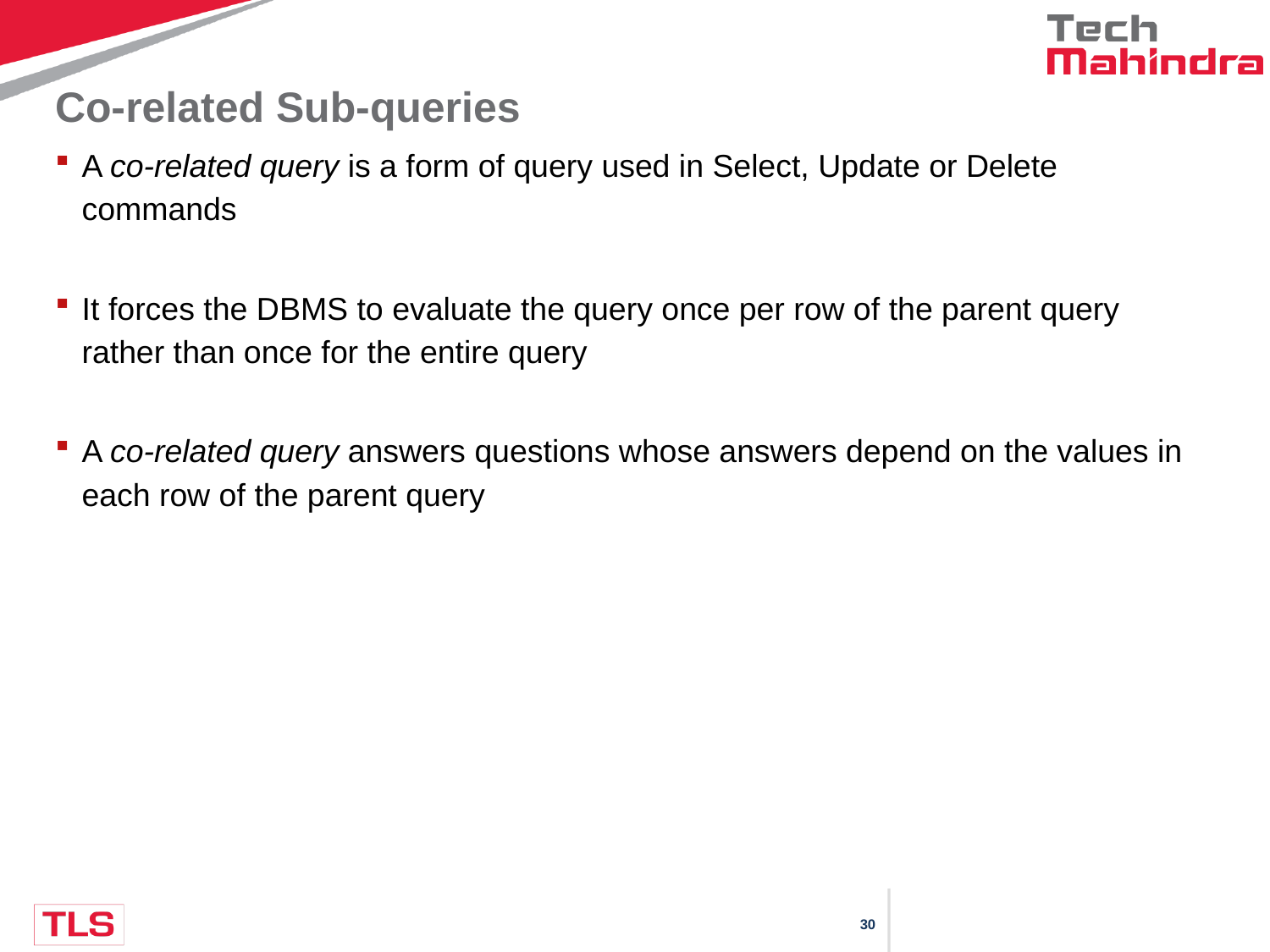

# Co-related Sub-queries
A co-related query is a form of query used in Select, Update or Delete commands

It forces the DBMS to evaluate the query once per row of the parent query rather than once for the entire query

A co-related query answers questions whose answers depend on the values in each row of the parent query
Copyright © 2016 Tech Mahindra. All Rights Reserved.